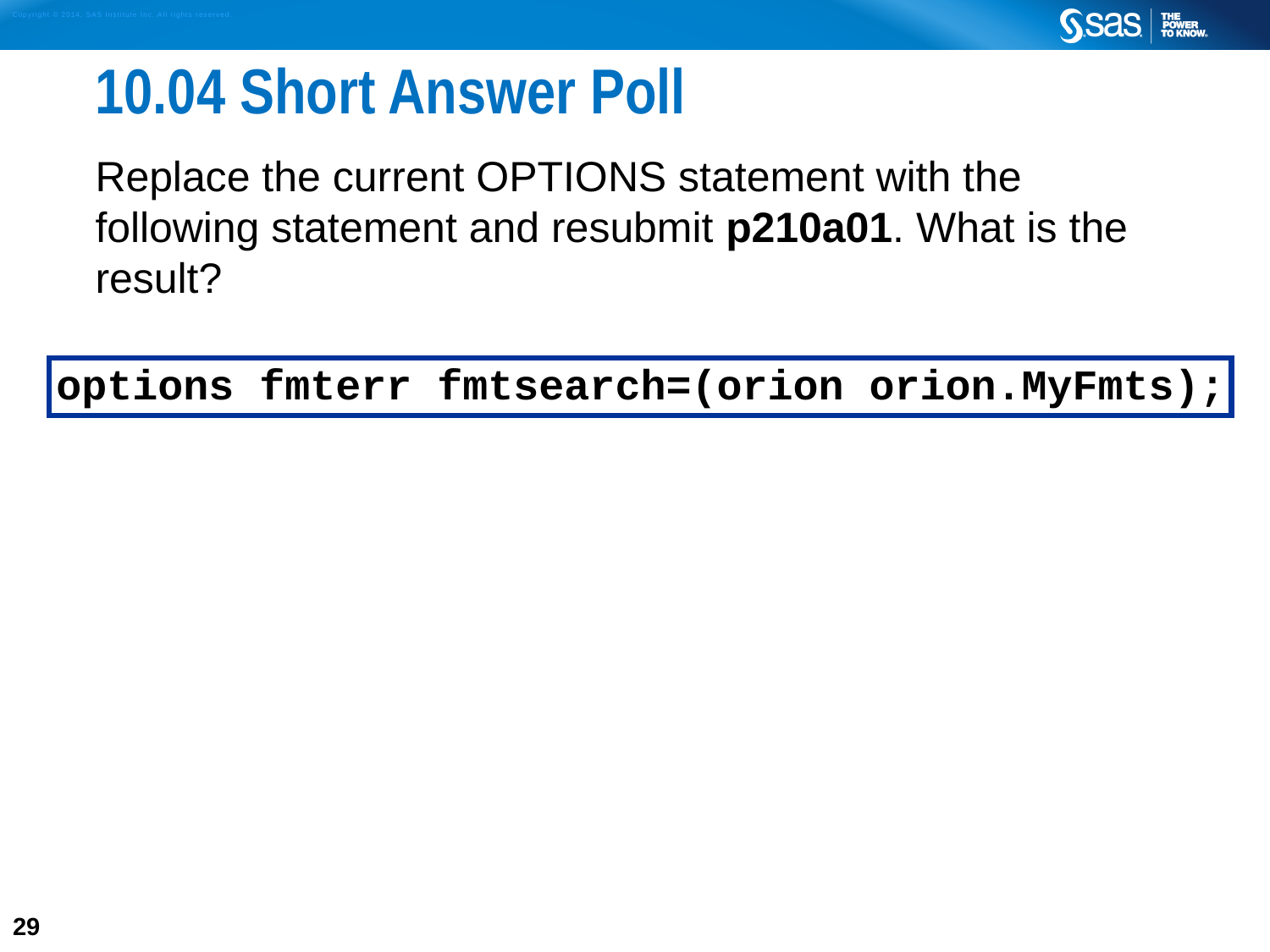

# 10.04 Short Answer Poll
Replace the current OPTIONS statement with the following statement and resubmit p210a01. What is the result?

options fmterr fmtsearch=(orion orion.MyFmts);